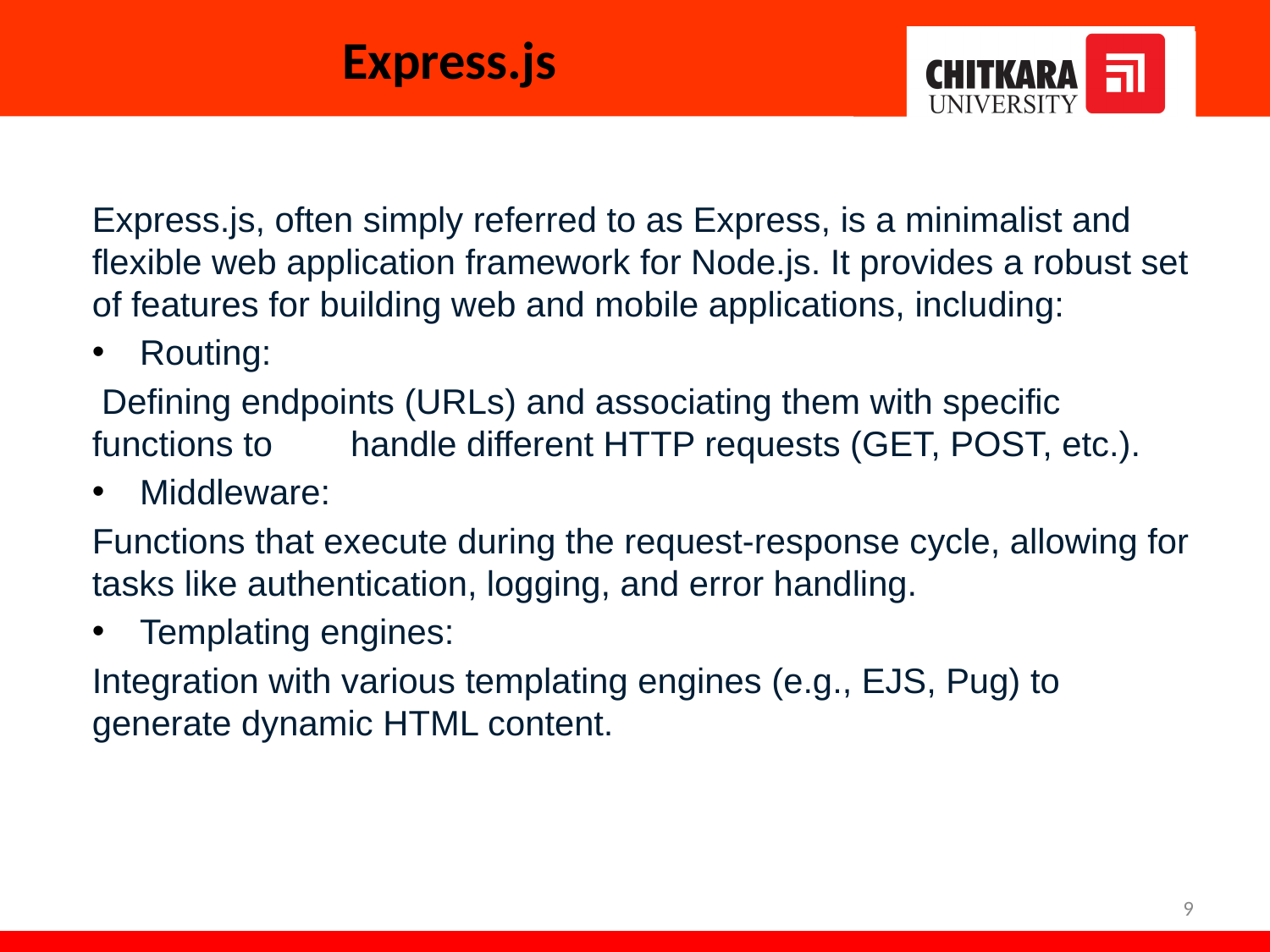

# Express.js
Express.js, often simply referred to as Express, is a minimalist and flexible web application framework for Node.js. It provides a robust set of features for building web and mobile applications, including:
Routing:
 Defining endpoints (URLs) and associating them with specific functions to        handle different HTTP requests (GET, POST, etc.).
Middleware:
Functions that execute during the request-response cycle, allowing for tasks like authentication, logging, and error handling.
Templating engines:
Integration with various templating engines (e.g., EJS, Pug) to generate dynamic HTML content.

9